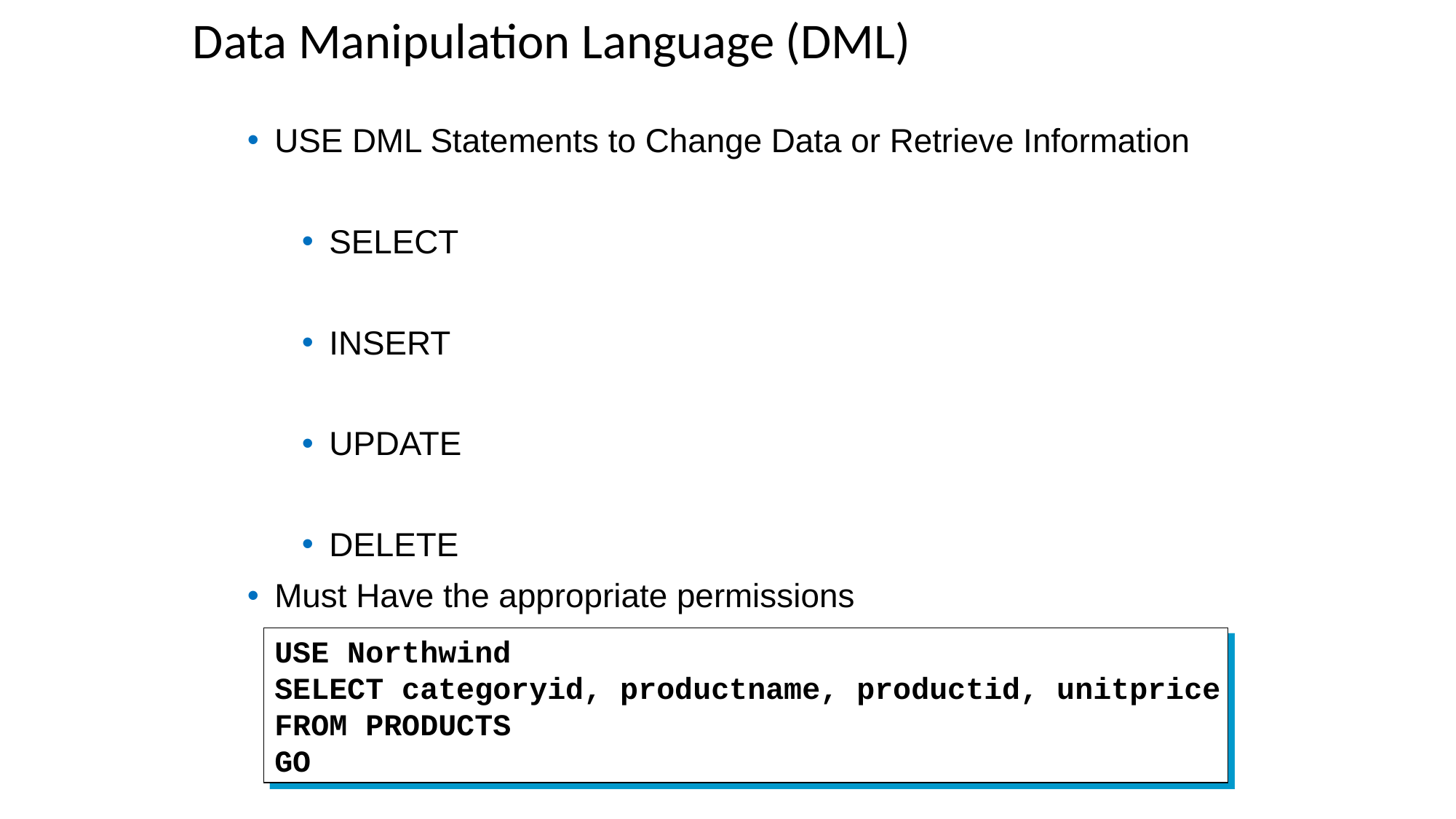

Data Manipulation Language (DML)
USE DML Statements to Change Data or Retrieve Information

SELECT

INSERT

UPDATE

DELETE
Must Have the appropriate permissions

USE Northwind
SELECT categoryid, productname, productid, unitprice
FROM PRODUCTS
GO